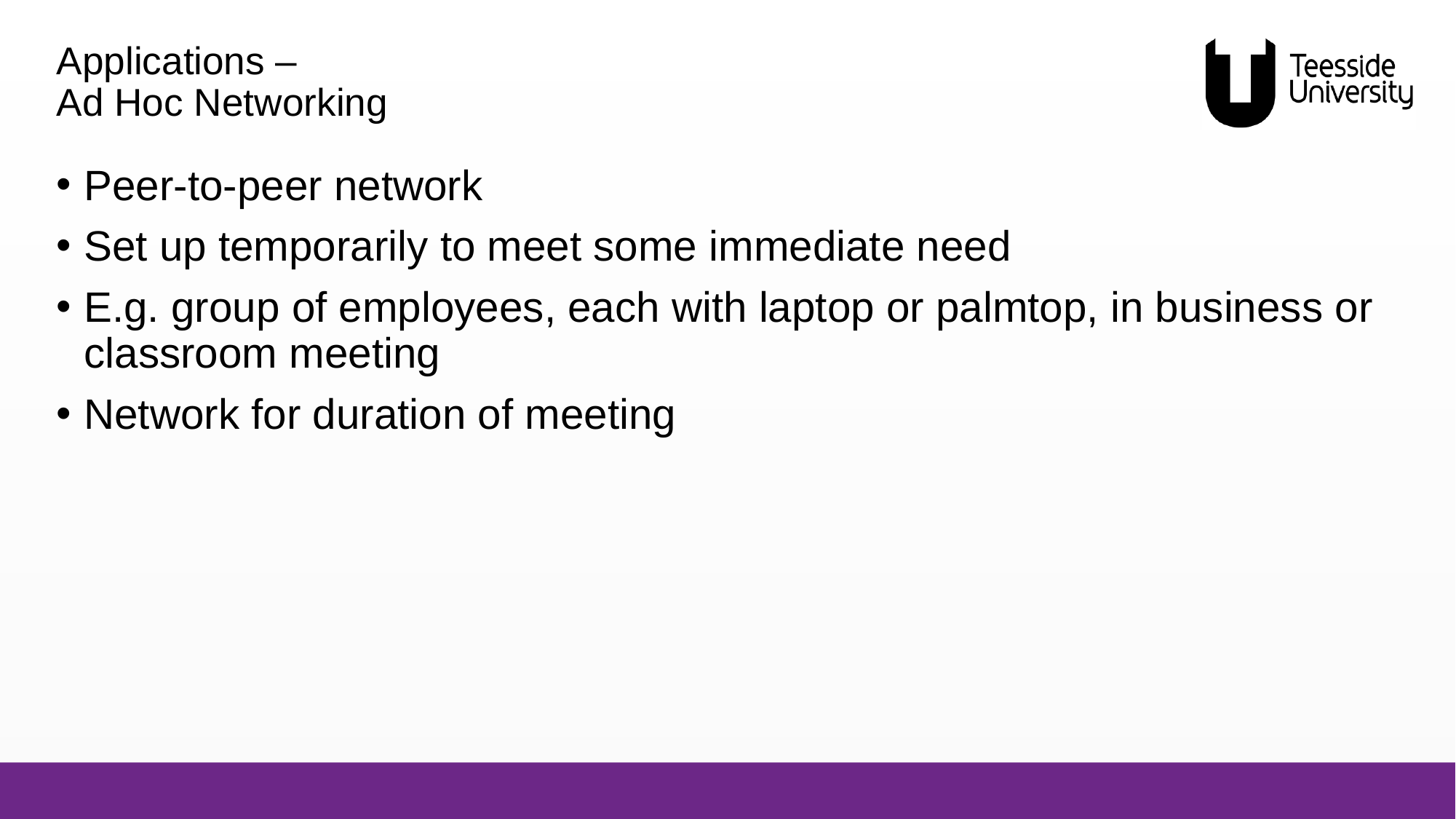

# Applications – Ad Hoc Networking
Peer-to-peer network
Set up temporarily to meet some immediate need
E.g. group of employees, each with laptop or palmtop, in business or classroom meeting
Network for duration of meeting